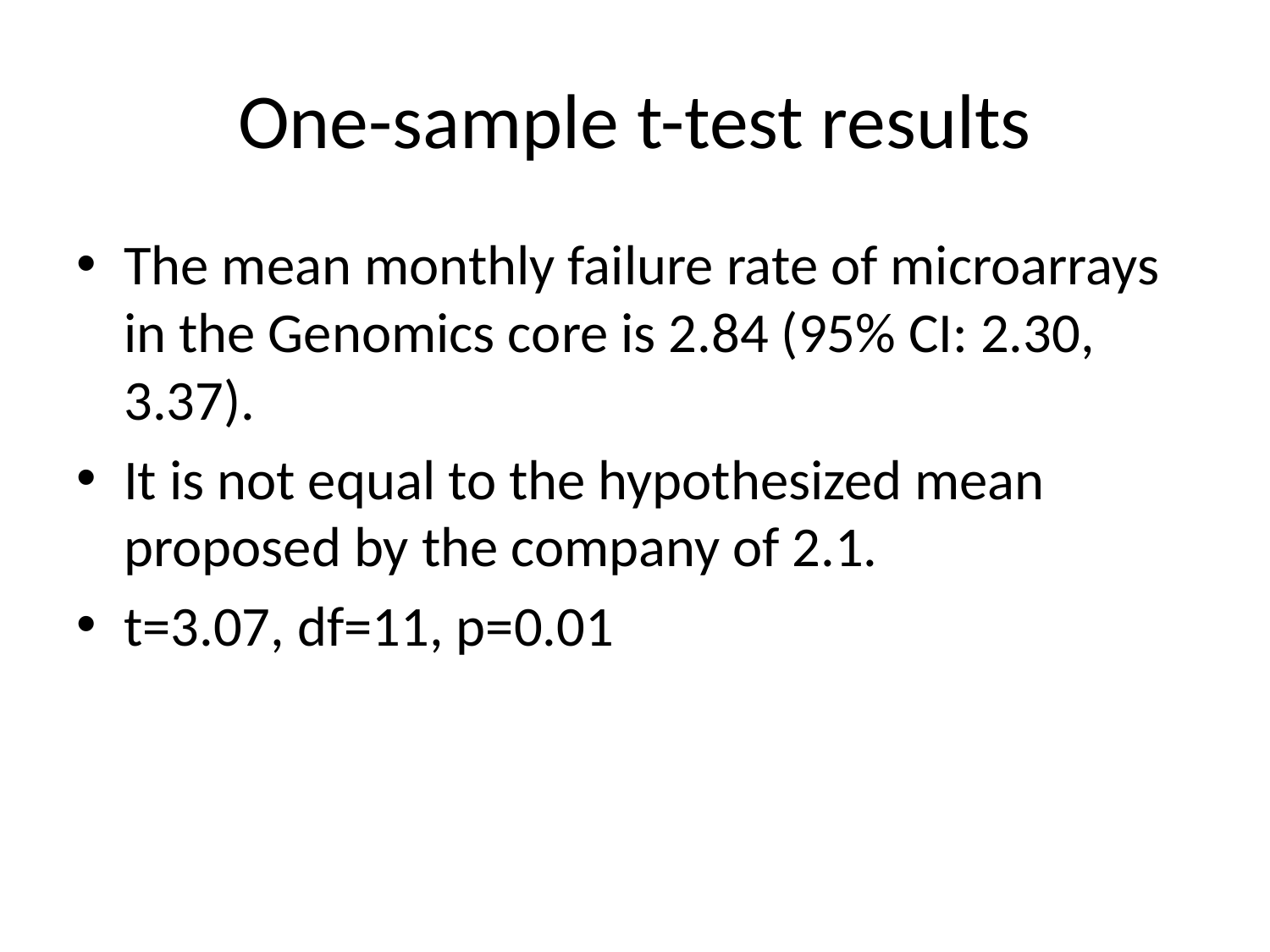

# One-sample t-test results
The mean monthly failure rate of microarrays in the Genomics core is 2.84 (95% CI: 2.30, 3.37).
It is not equal to the hypothesized mean proposed by the company of 2.1.
t=3.07, df=11, p=0.01